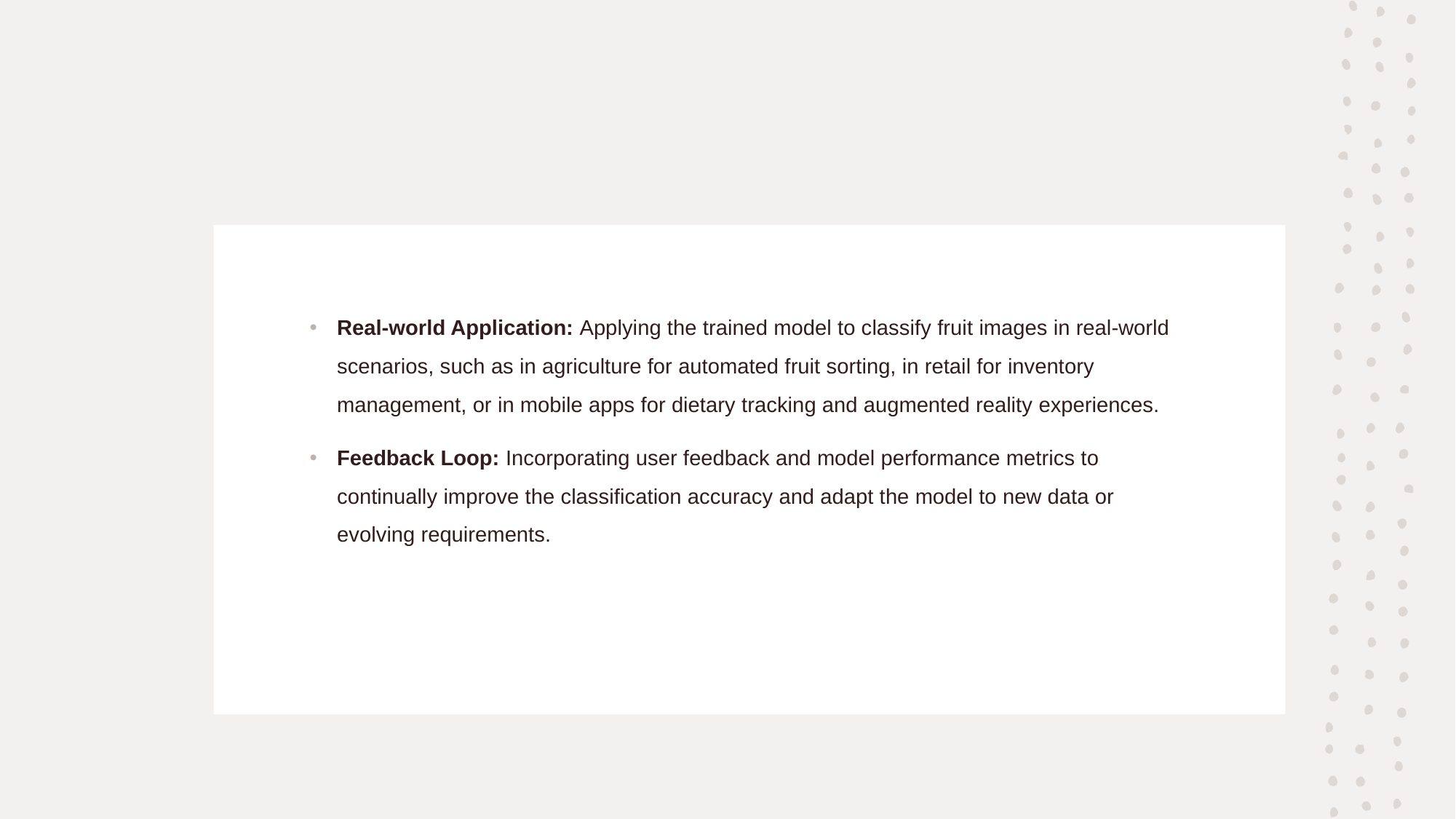

Real-world Application: Applying the trained model to classify fruit images in real-world scenarios, such as in agriculture for automated fruit sorting, in retail for inventory management, or in mobile apps for dietary tracking and augmented reality experiences.
Feedback Loop: Incorporating user feedback and model performance metrics to continually improve the classification accuracy and adapt the model to new data or evolving requirements.